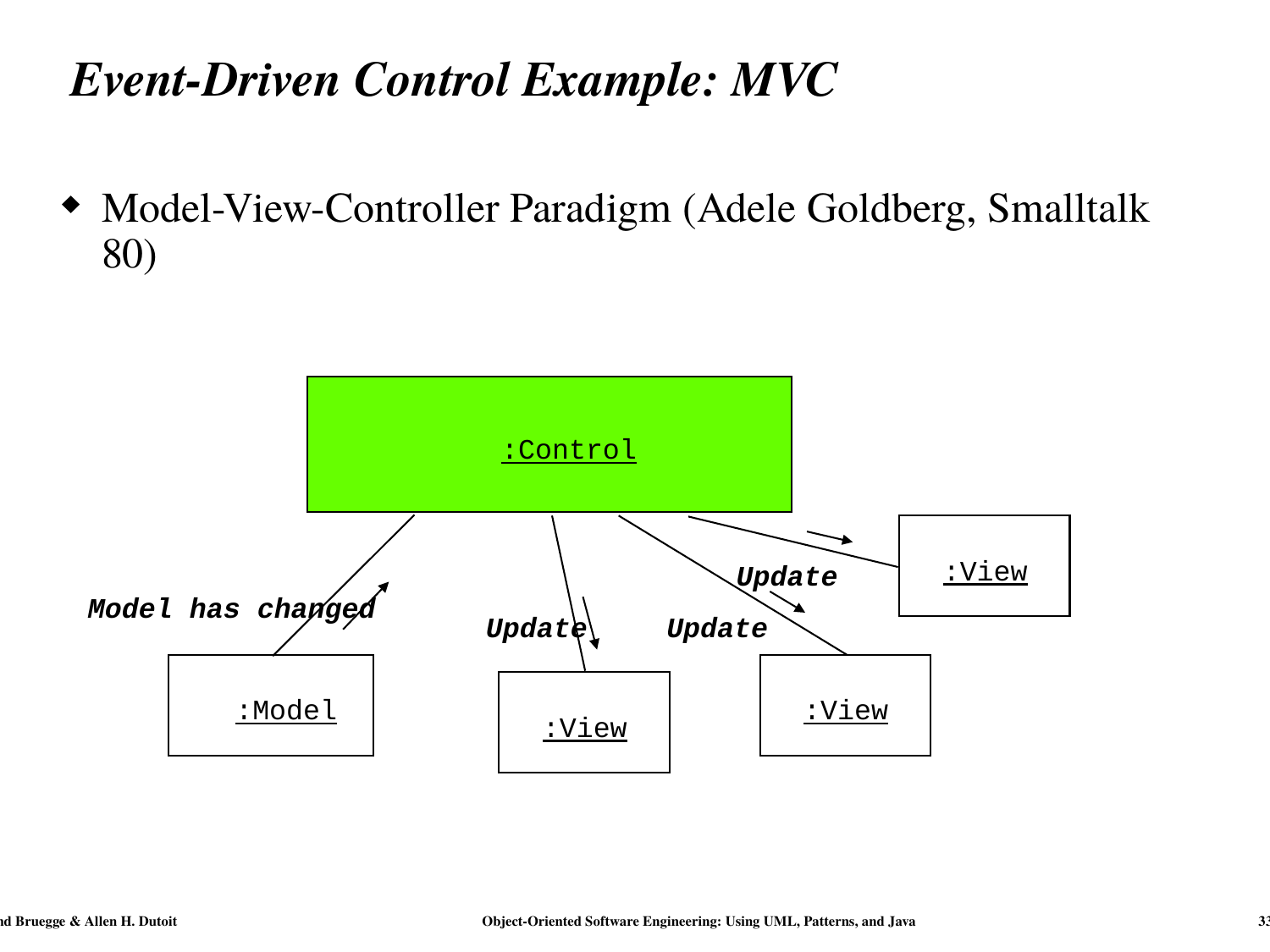

# Event-Driven Control Example: MVC
Model-View-Controller Paradigm (Adele Goldberg, Smalltalk 80)

:Control

:View
Update

Model has changed

Update
Update

:Model
:View
:View